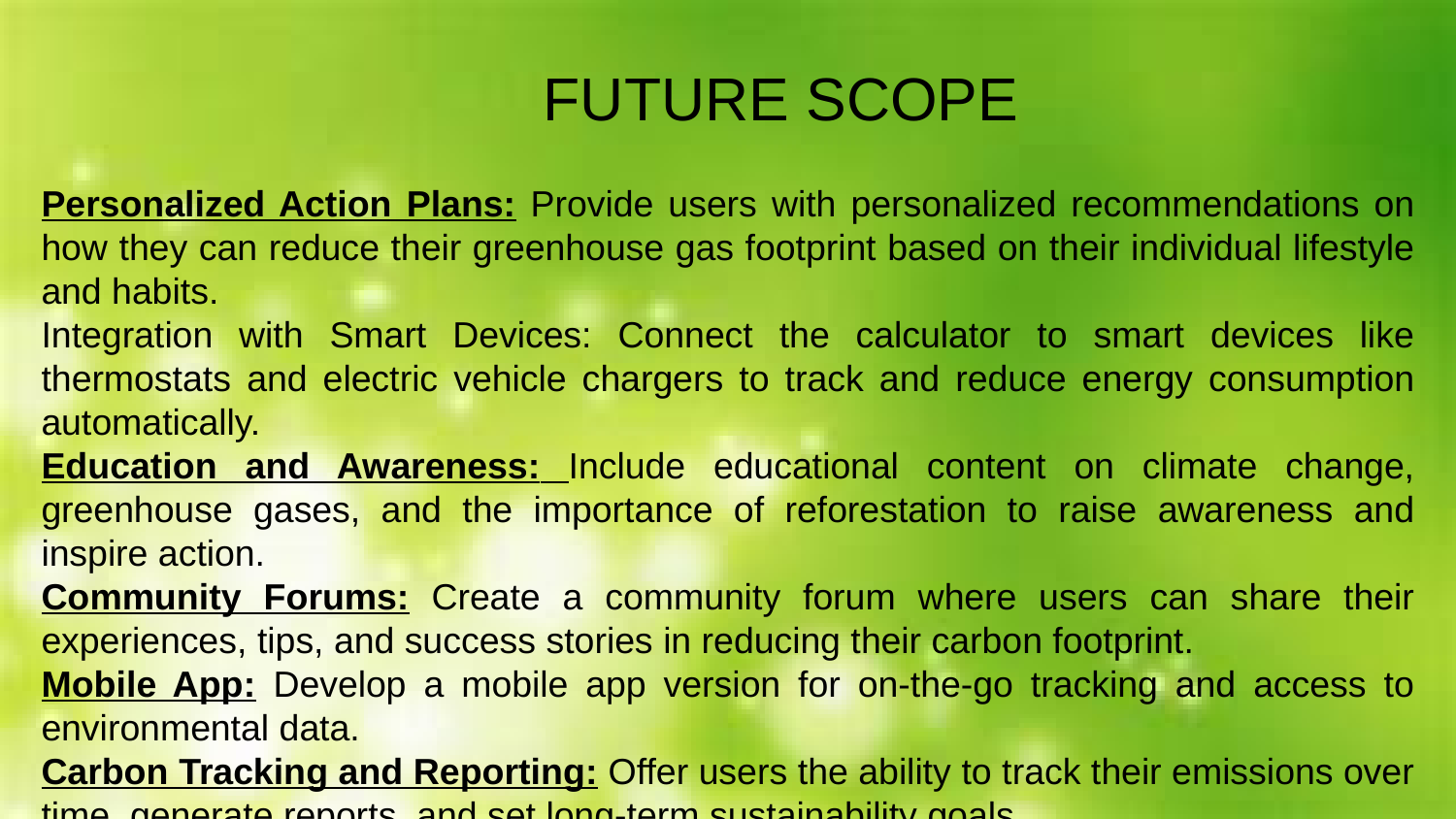

FUTURE SCOPE
Personalized Action Plans: Provide users with personalized recommendations on how they can reduce their greenhouse gas footprint based on their individual lifestyle and habits.
Integration with Smart Devices: Connect the calculator to smart devices like thermostats and electric vehicle chargers to track and reduce energy consumption automatically.
Education and Awareness: Include educational content on climate change, greenhouse gases, and the importance of reforestation to raise awareness and inspire action.
Community Forums: Create a community forum where users can share their experiences, tips, and success stories in reducing their carbon footprint.
Mobile App: Develop a mobile app version for on-the-go tracking and access to environmental data.
Carbon Tracking and Reporting: Offer users the ability to track their emissions over time, generate reports, and set long-term sustainability goals.